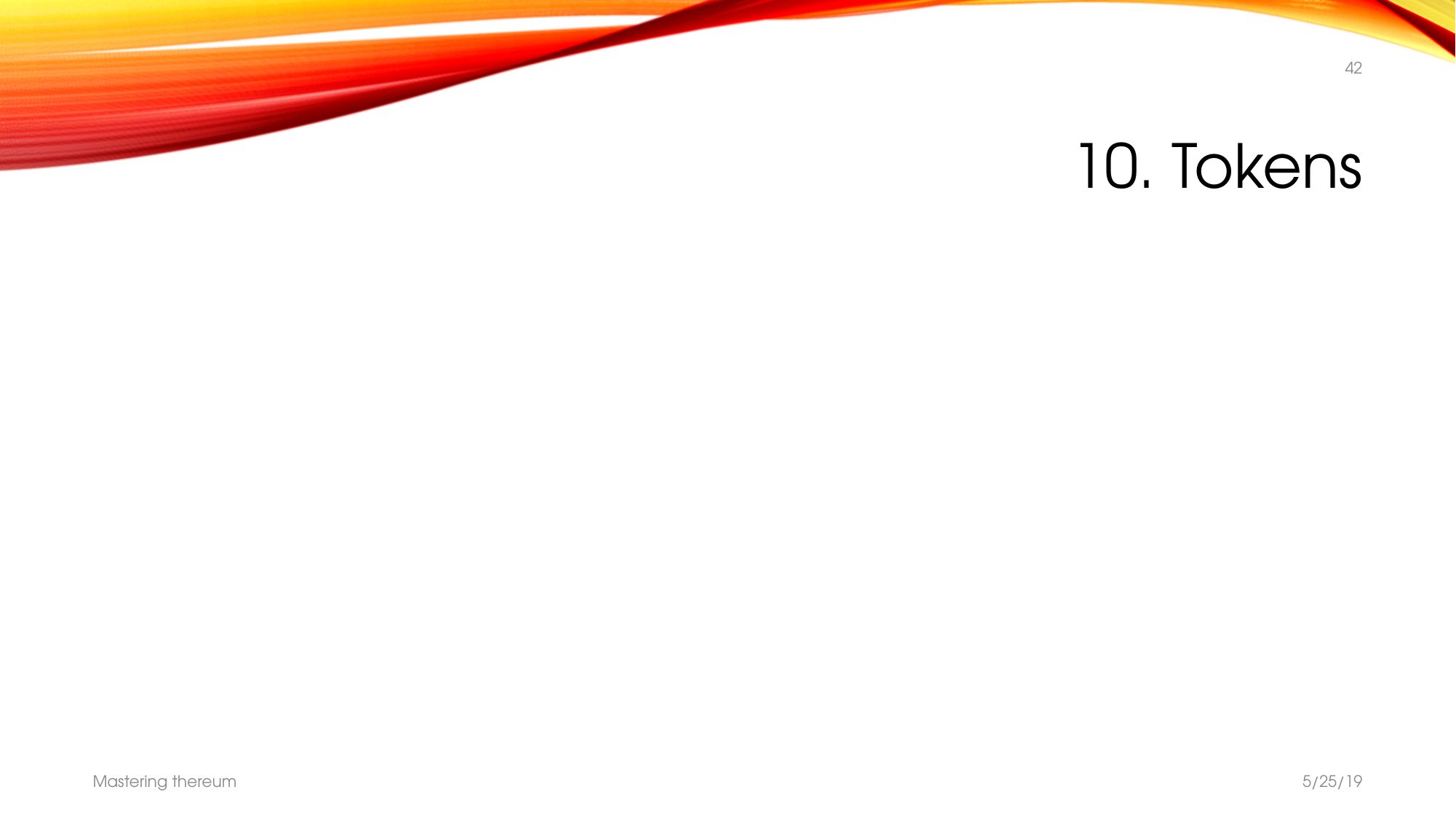

42
# 10. Tokens

Mastering thereum
5/25/19